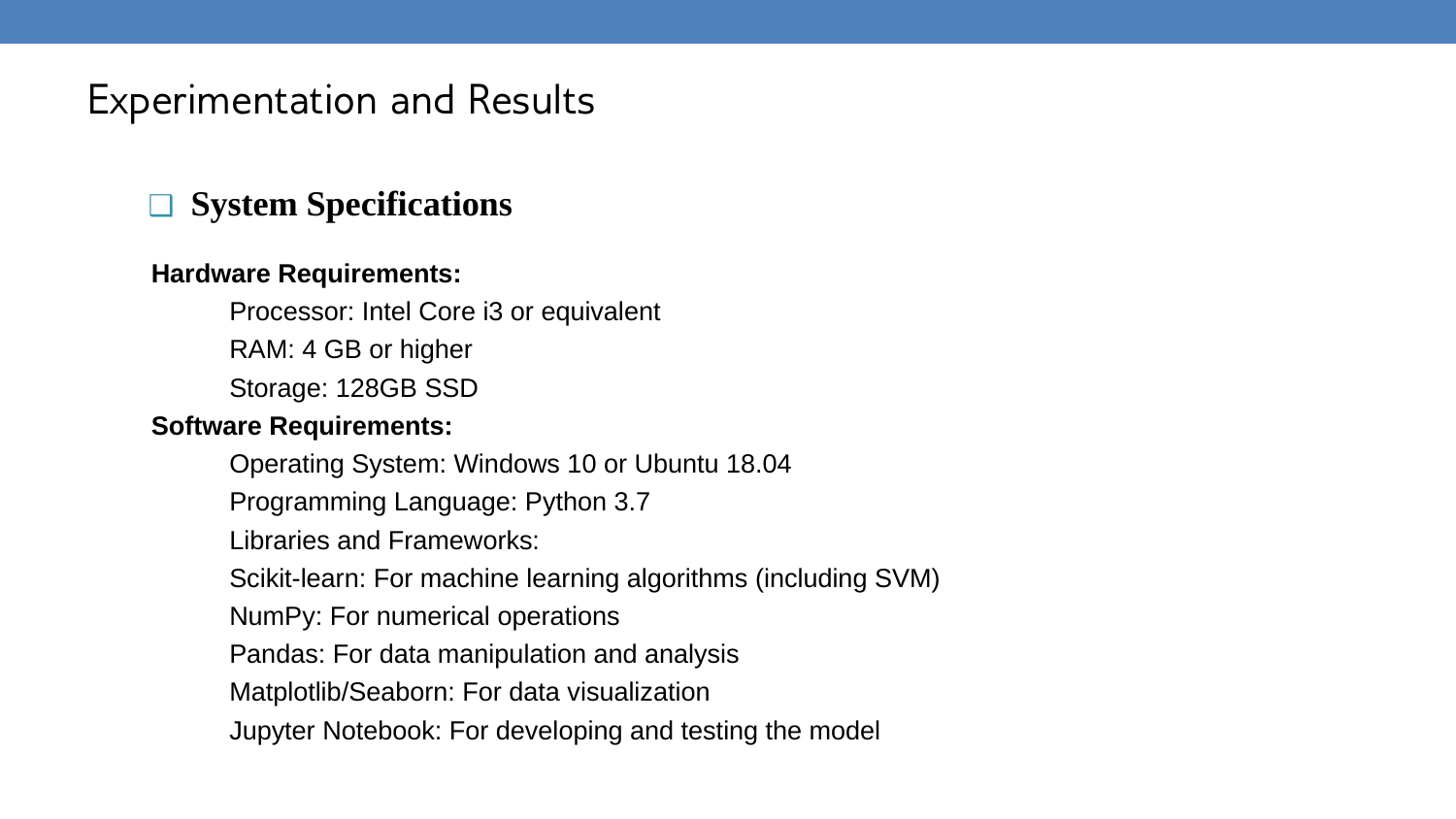

# Experimentation and Results
System Specifications

Hardware Requirements:
Processor: Intel Core i3 or equivalent
RAM: 4 GB or higher
Storage: 128GB SSD
Software Requirements:
Operating System: Windows 10 or Ubuntu 18.04
Programming Language: Python 3.7
Libraries and Frameworks:
Scikit-learn: For machine learning algorithms (including SVM)
NumPy: For numerical operations
Pandas: For data manipulation and analysis
Matplotlib/Seaborn: For data visualization
Jupyter Notebook: For developing and testing the model